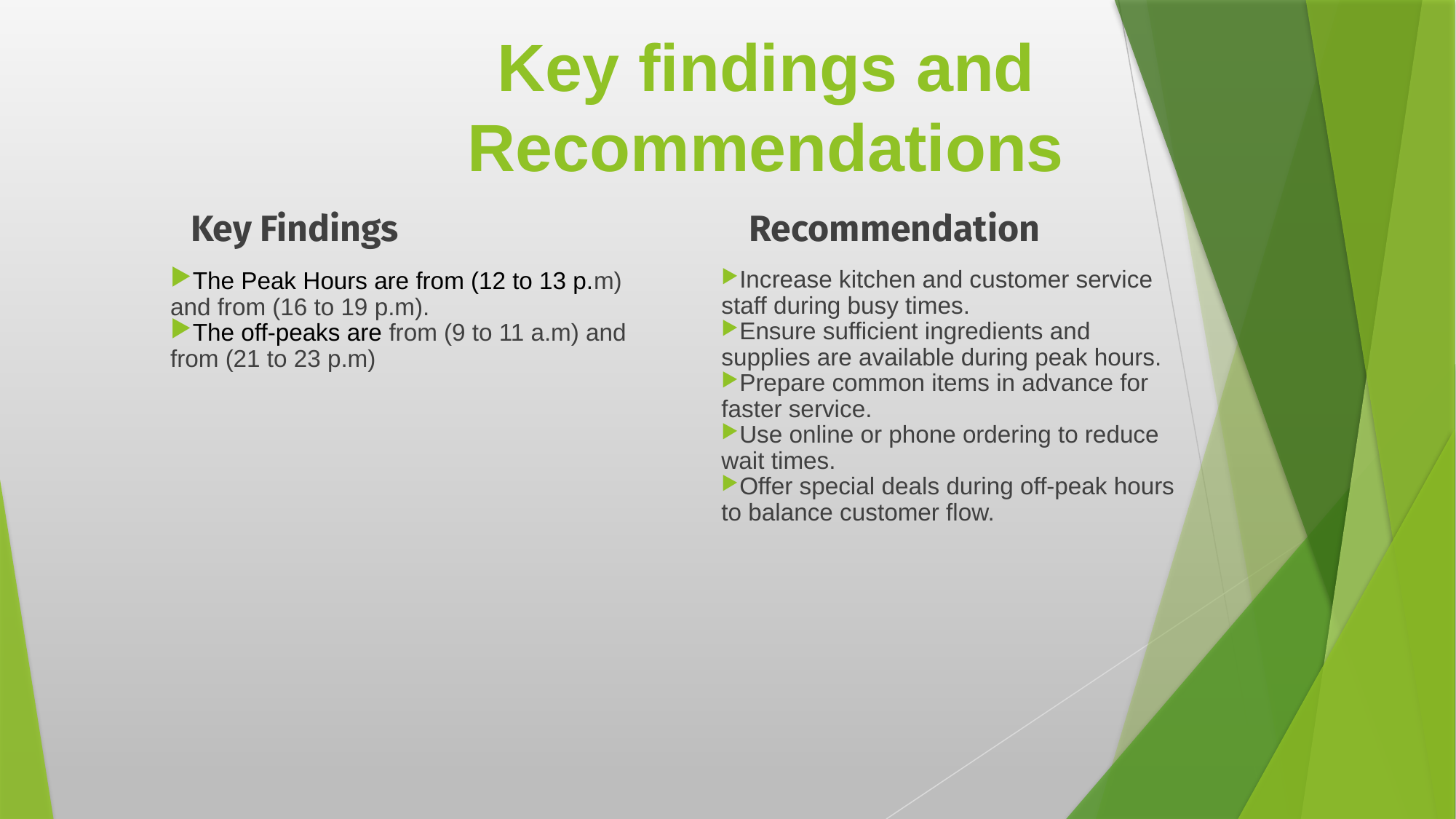

# Key findings and Recommendations
Recommendation
Key Findings
Increase kitchen and customer service staff during busy times.
Ensure sufficient ingredients and supplies are available during peak hours.
Prepare common items in advance for faster service.
Use online or phone ordering to reduce wait times.
Offer special deals during off-peak hours to balance customer flow.

The Peak Hours are from (12 to 13 p.m) and from (16 to 19 p.m).
The off-peaks are from (9 to 11 a.m) and from (21 to 23 p.m)